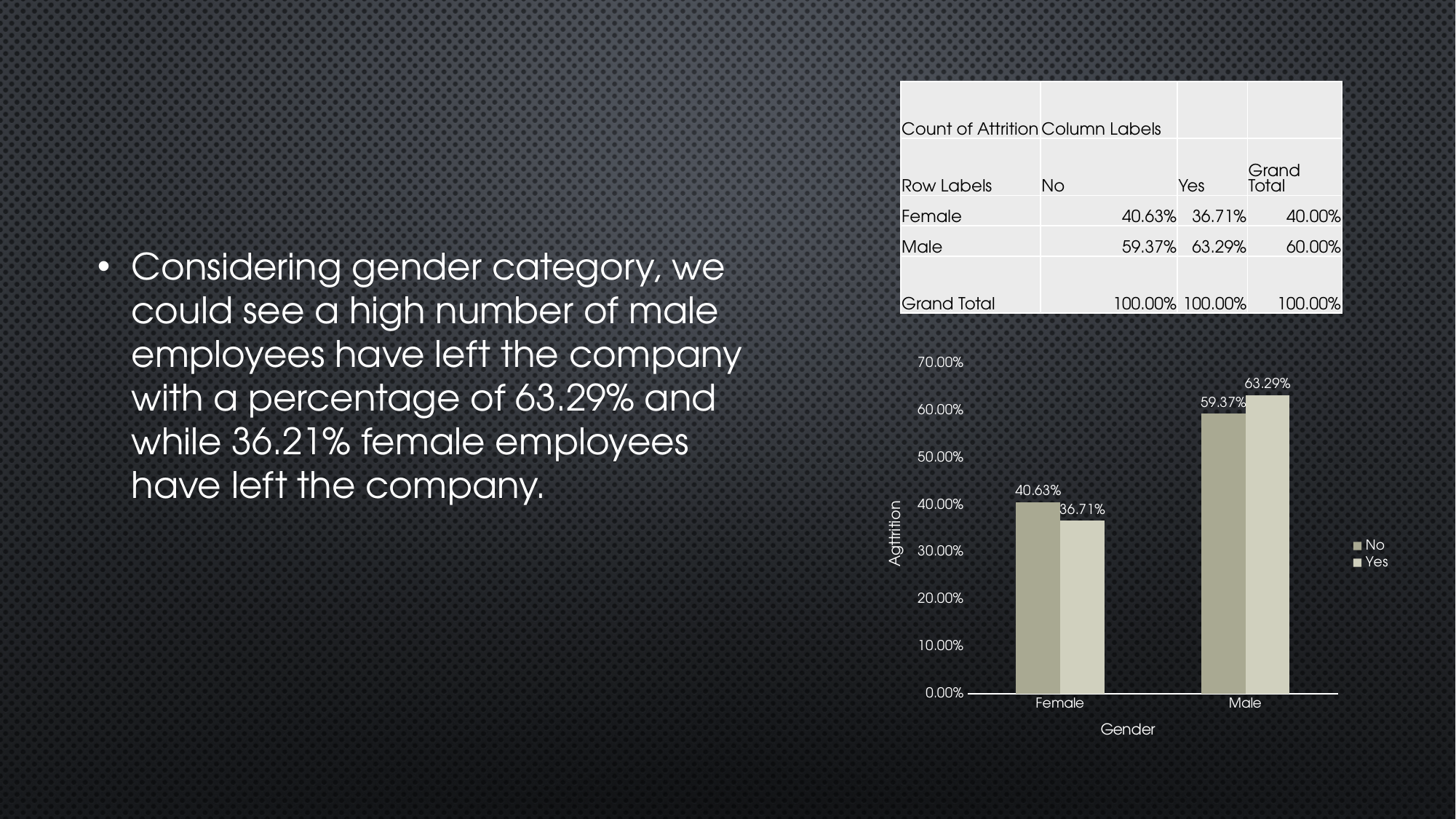

Considering gender category, we could see a high number of male employees have left the company with a percentage of 63.29% and while 36.21% female employees have left the company.

| Count of Attrition | Column Labels |  |  |
| --- | --- | --- | --- |
| Row Labels | No | Yes | Grand Total |
| Female | 40.63% | 36.71% | 40.00% |
| Male | 59.37% | 63.29% | 60.00% |
| Grand Total | 100.00% | 100.00% | 100.00% |

### Chart

| Category | No | Yes |
|---|---|---|
| Female | 0.40632603406326034 | 0.3670886075949367 |
| Male | 0.5936739659367397 | 0.6329113924050633 |